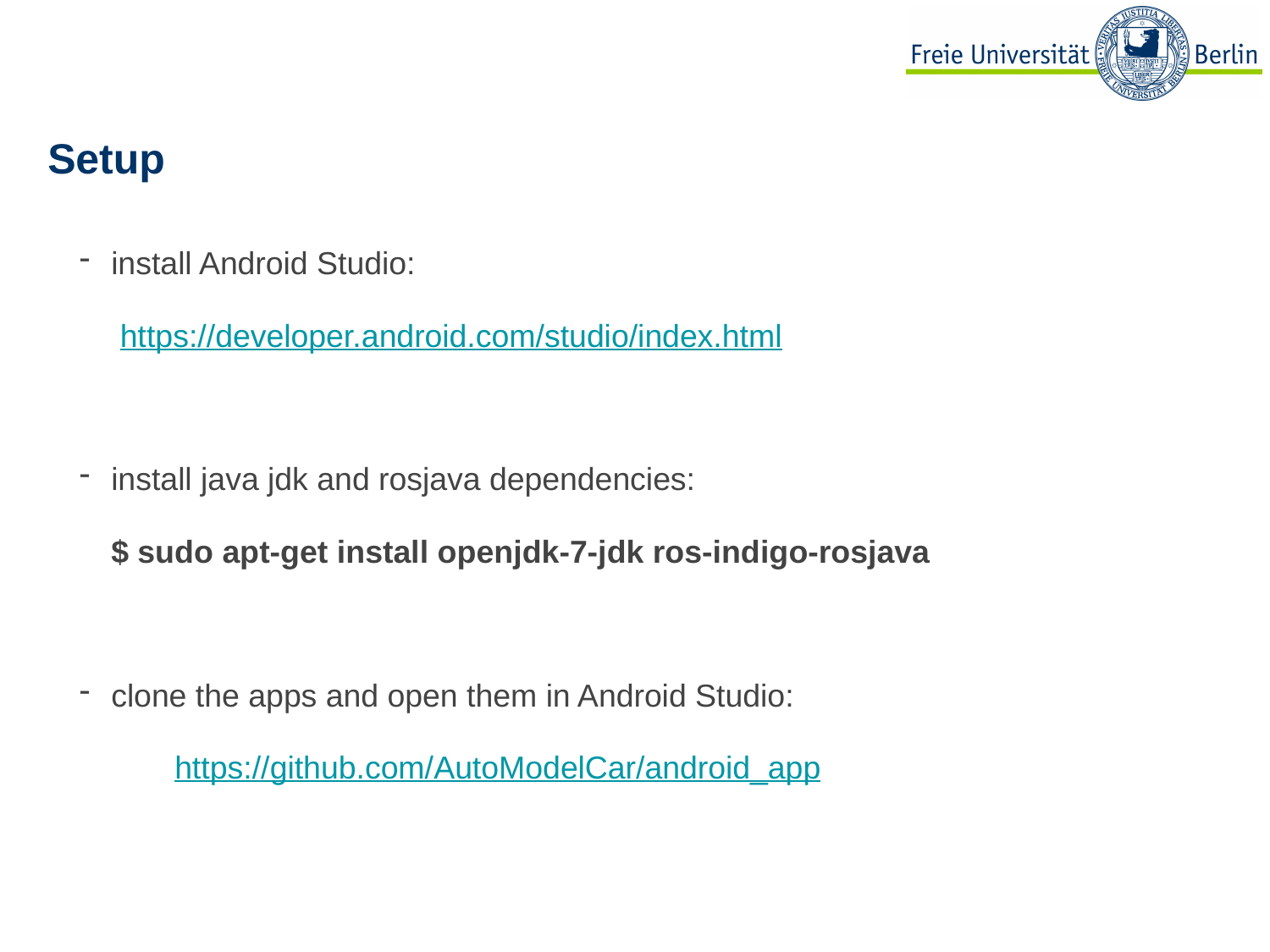

# Setup
install Android Studio:
 https://developer.android.com/studio/index.html

install java jdk and rosjava dependencies:
$ sudo apt-get install openjdk-7-jdk ros-indigo-rosjava

clone the apps and open them in Android Studio:
	https://github.com/AutoModelCar/android_app